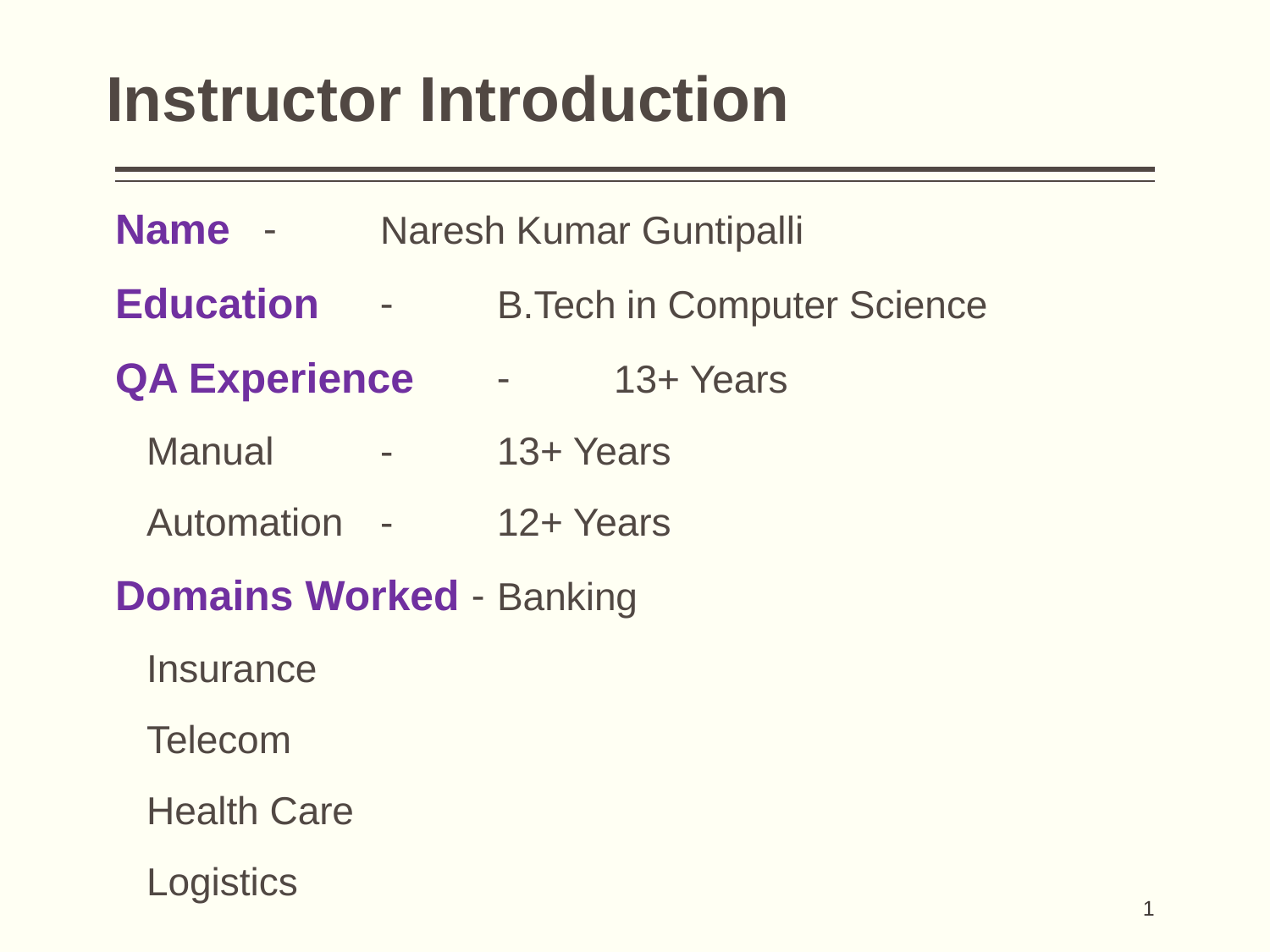

# Instructor Introduction
Name		-	Naresh Kumar Guntipalli
Education		-	B.Tech in Computer Science
QA Experience	-	13+ Years
					Manual	-	13+ Years
					Automation	-	12+ Years
Domains Worked -	Banking
					Insurance
					Telecom
					Health Care
					Logistics

1